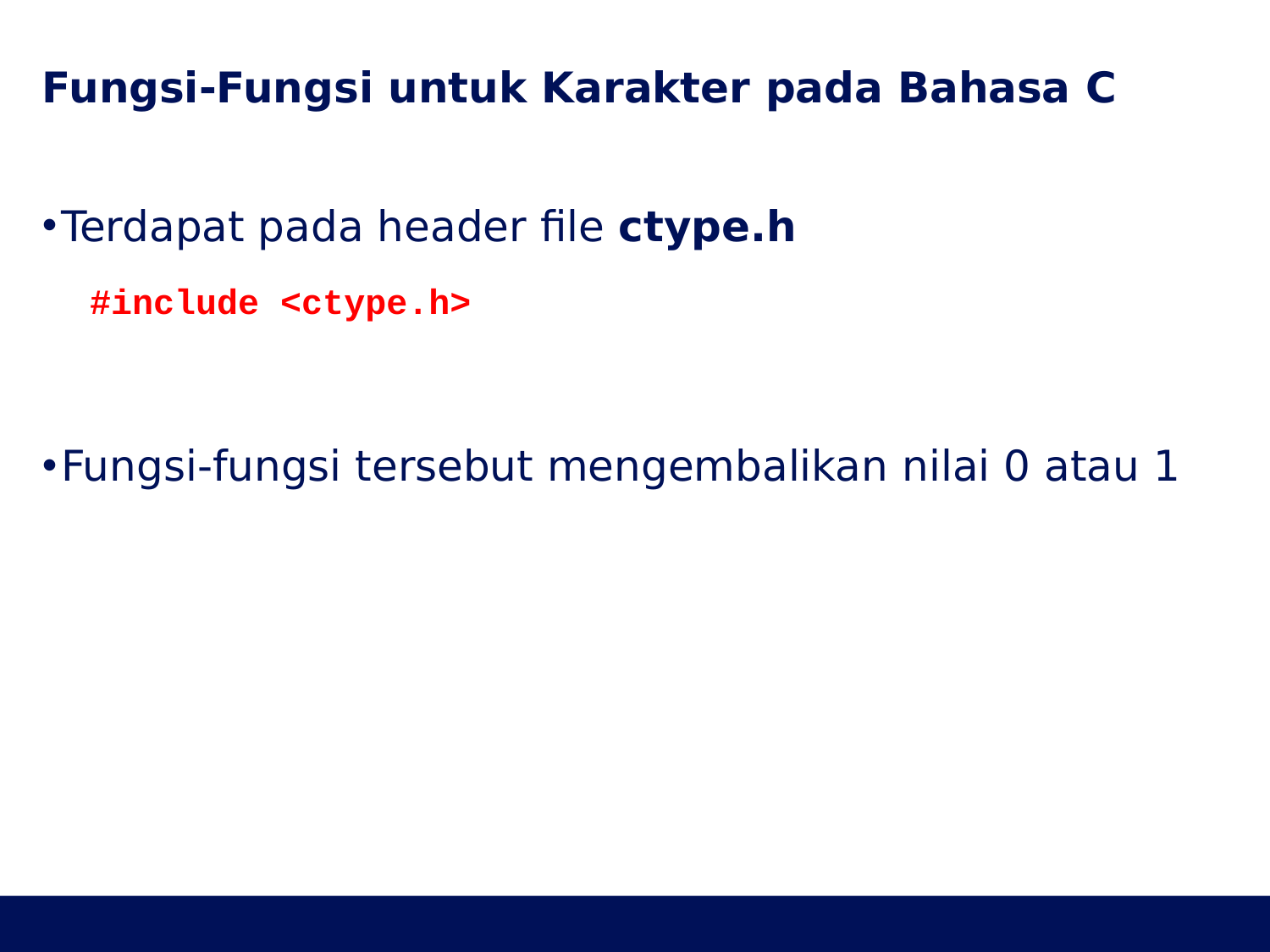

# Fungsi-Fungsi untuk Karakter pada Bahasa C
Terdapat pada header file ctype.h
	#include <ctype.h>

Fungsi-fungsi tersebut mengembalikan nilai 0 atau 1